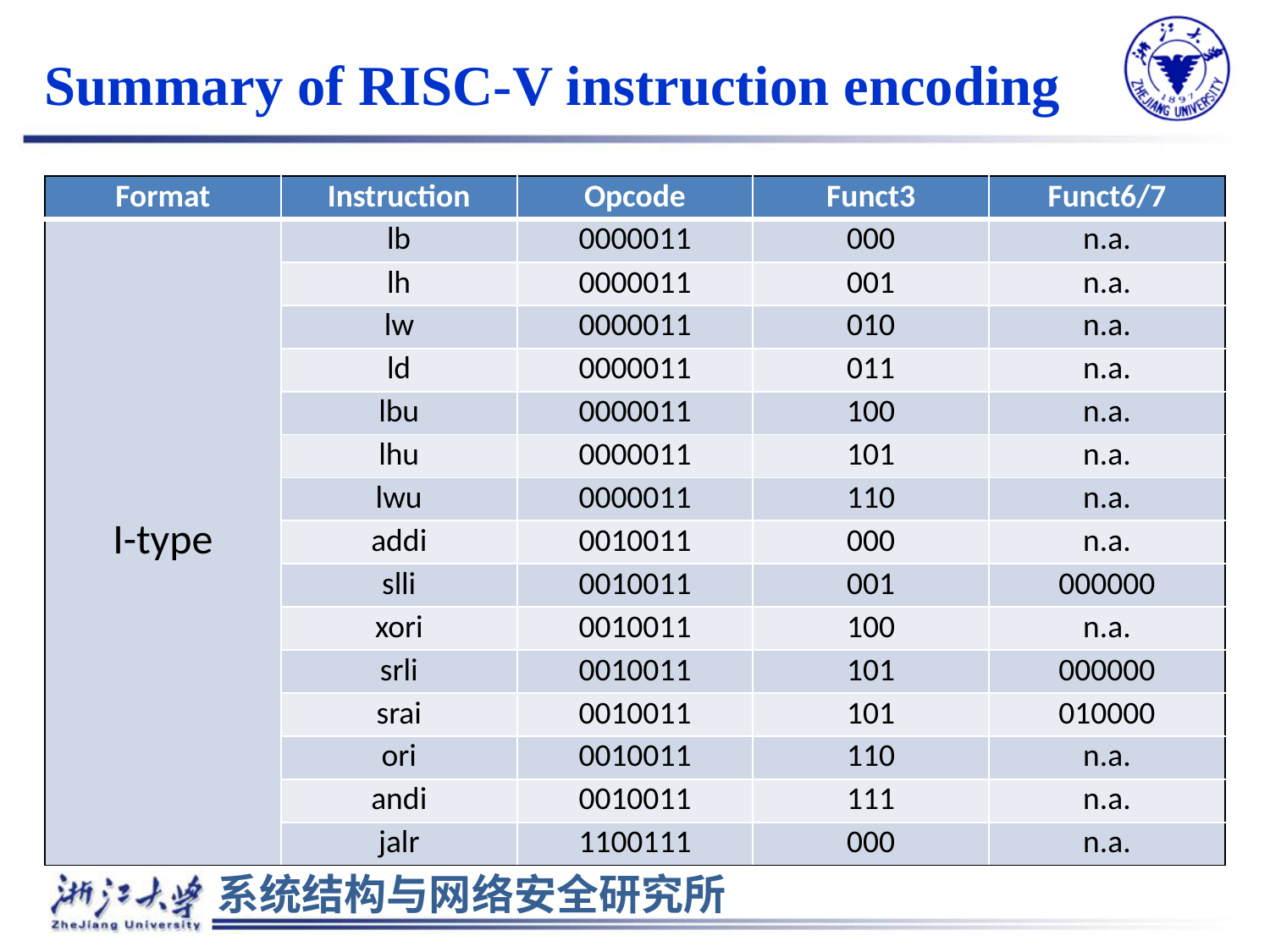

# Summary of RISC-V instruction encoding

| Format | Instruction | Opcode | Funct3 | Funct6/7 |
| --- | --- | --- | --- | --- |
| I-type | lb | 0000011 | 000 | n.a. |
|  | lh | 0000011 | 001 | n.a. |
|  | lw | 0000011 | 010 | n.a. |
|  | ld | 0000011 | 011 | n.a. |
|  | lbu | 0000011 | 100 | n.a. |
|  | lhu | 0000011 | 101 | n.a. |
|  | lwu | 0000011 | 110 | n.a. |
|  | addi | 0010011 | 000 | n.a. |
|  | slli | 0010011 | 001 | 000000 |
|  | xori | 0010011 | 100 | n.a. |
|  | srli | 0010011 | 101 | 000000 |
|  | srai | 0010011 | 101 | 010000 |
|  | ori | 0010011 | 110 | n.a. |
|  | andi | 0010011 | 111 | n.a. |
|  | jalr | 1100111 | 000 | n.a. |